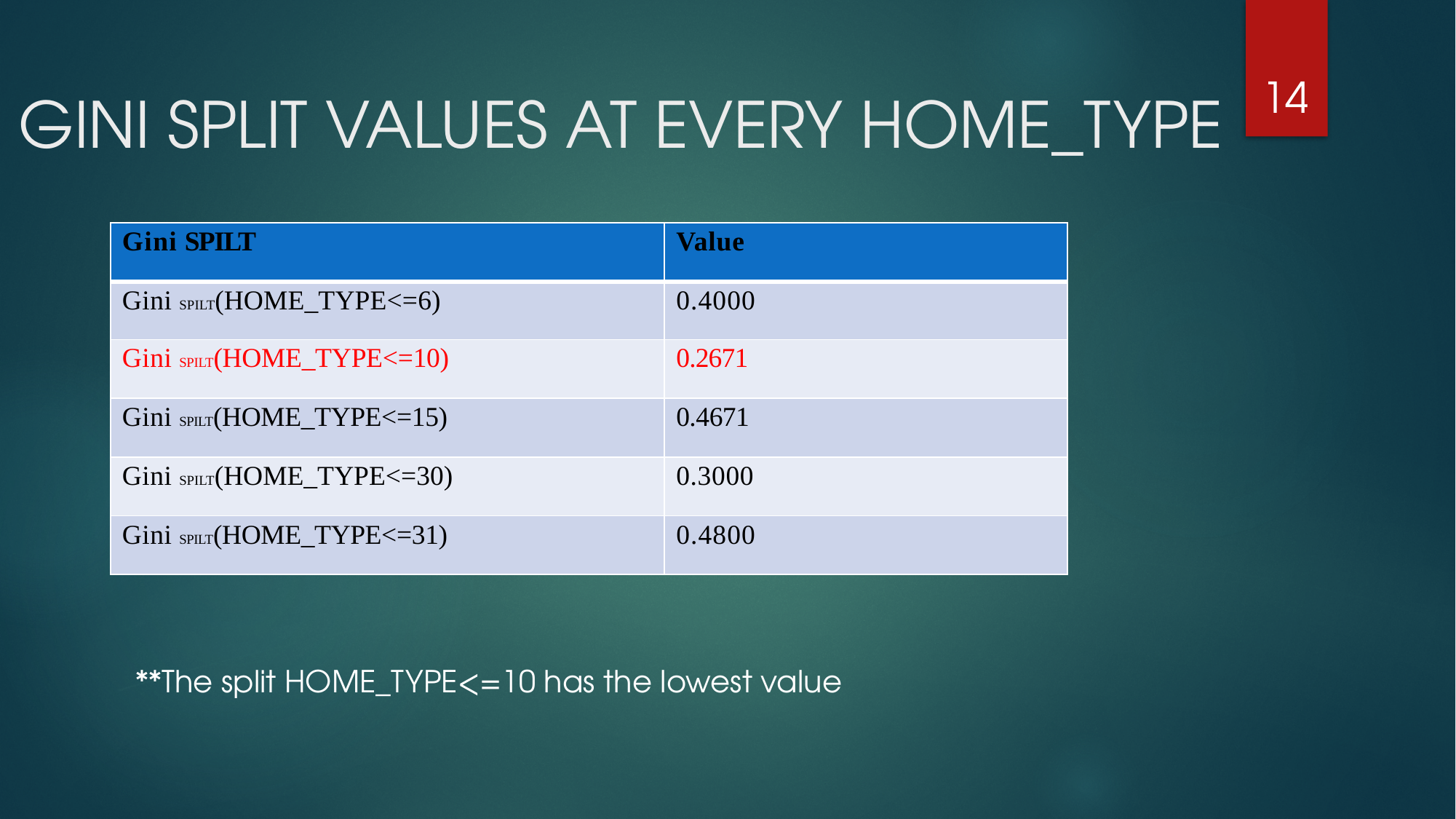

14
# GINI SPLIT VALUES AT EVERY HOME_TYPE
| Gini SPILT | Value |
| --- | --- |
| Gini SPILT(HOME\_TYPE<=6) | 0.4000 |
| Gini SPILT(HOME\_TYPE<=10) | 0.2671 |
| Gini SPILT(HOME\_TYPE<=15) | 0.4671 |
| Gini SPILT(HOME\_TYPE<=30) | 0.3000 |
| Gini SPILT(HOME\_TYPE<=31) | 0.4800 |
**The split HOME_TYPE<=10 has the lowest value